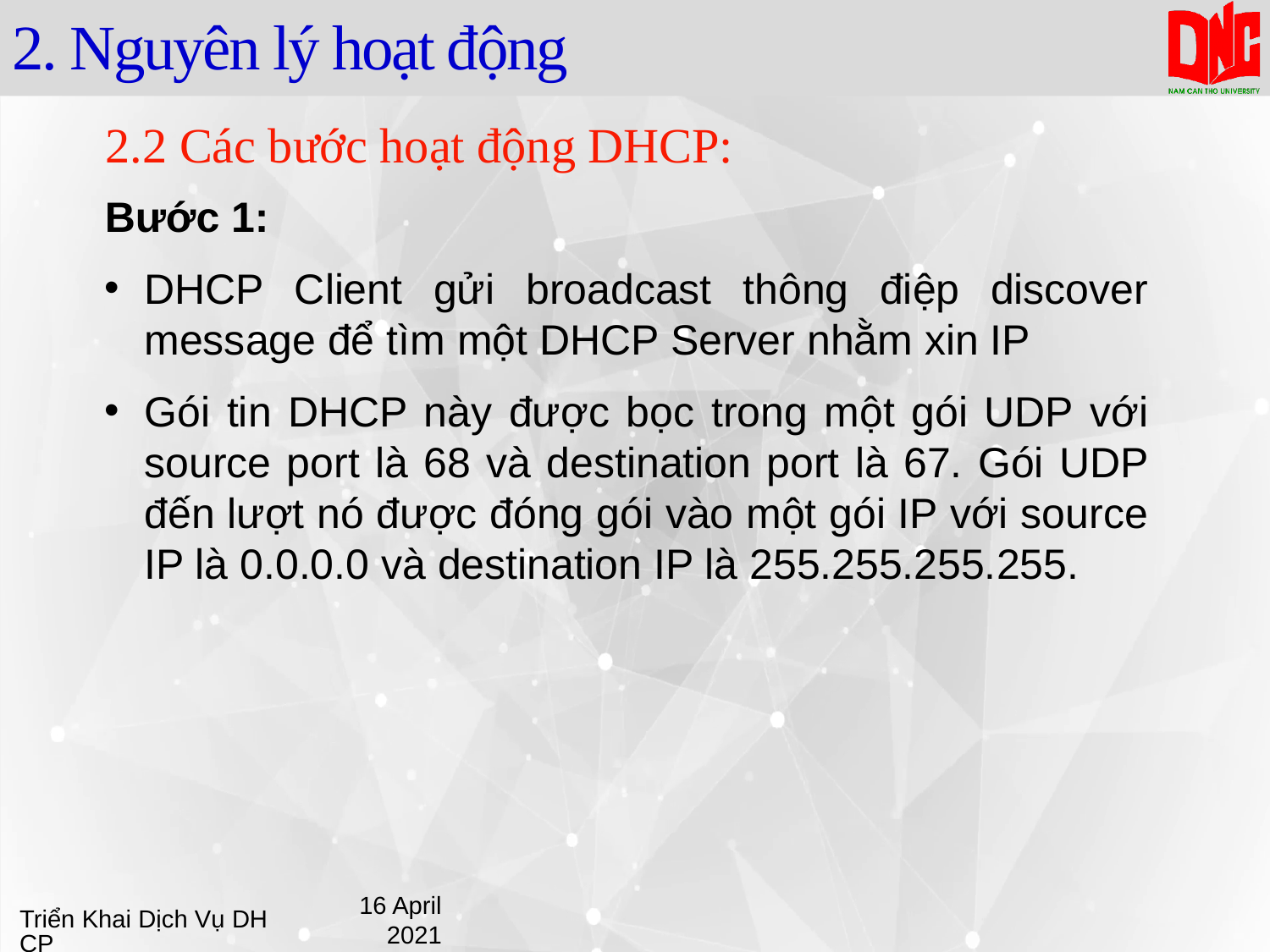

# 2. Nguyên lý hoạt động
2.2 Các bước hoạt động DHCP:
Bước 1:
DHCP Client gửi broadcast thông điệp discover message để tìm một DHCP Server nhằm xin IP
Gói tin DHCP này được bọc trong một gói UDP với source port là 68 và destination port là 67. Gói UDP đến lượt nó được đóng gói vào một gói IP với source IP là 0.0.0.0 và destination IP là 255.255.255.255.
Triển Khai Dịch Vụ DHCP
16 April 2021